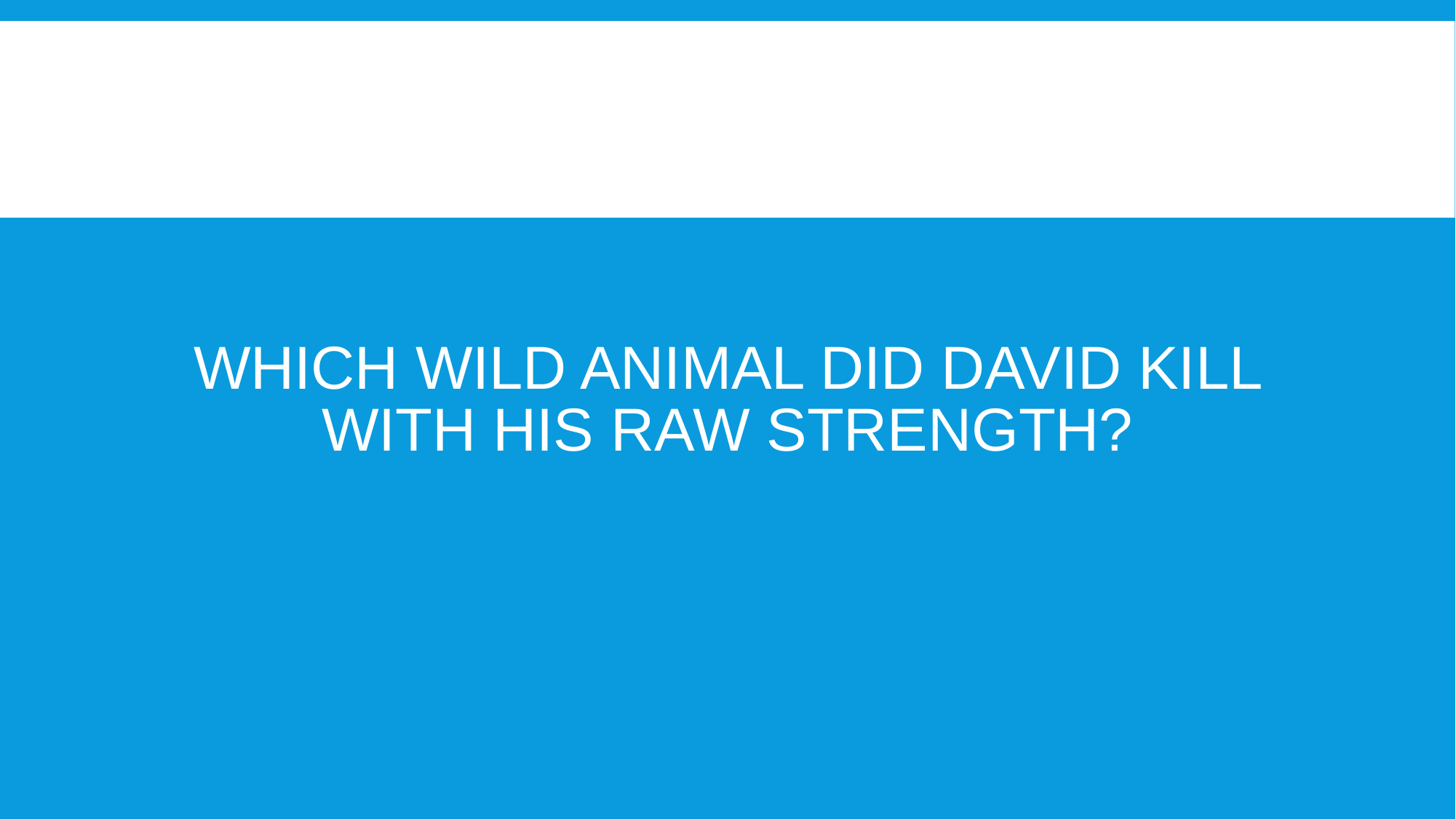

# Which wild animal did David kill with his raw strength?